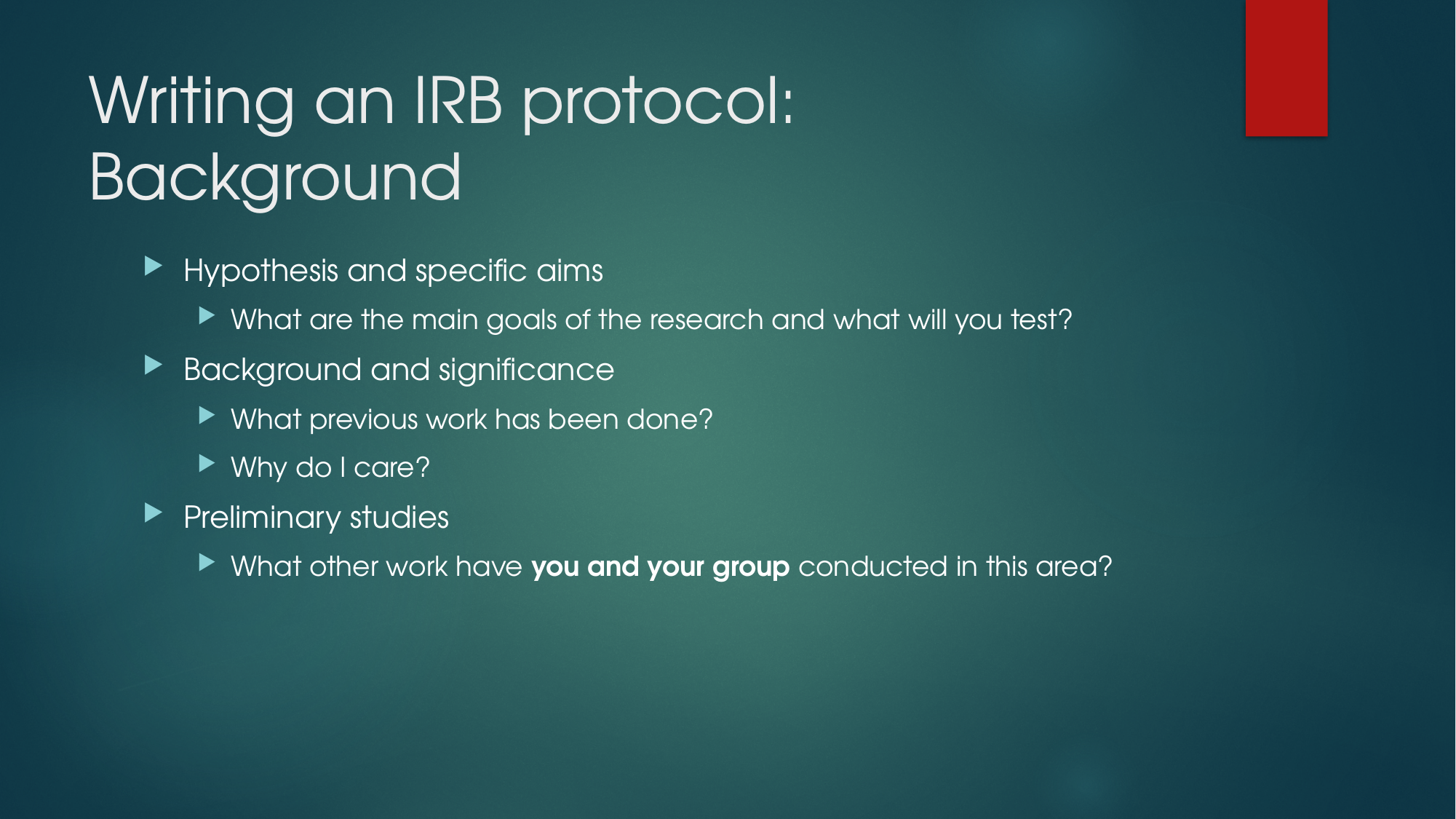

# Writing an IRB protocol: Background
Hypothesis and specific aims
What are the main goals of the research and what will you test?
Background and significance
What previous work has been done?
Why do I care?
Preliminary studies
What other work have you and your group conducted in this area?